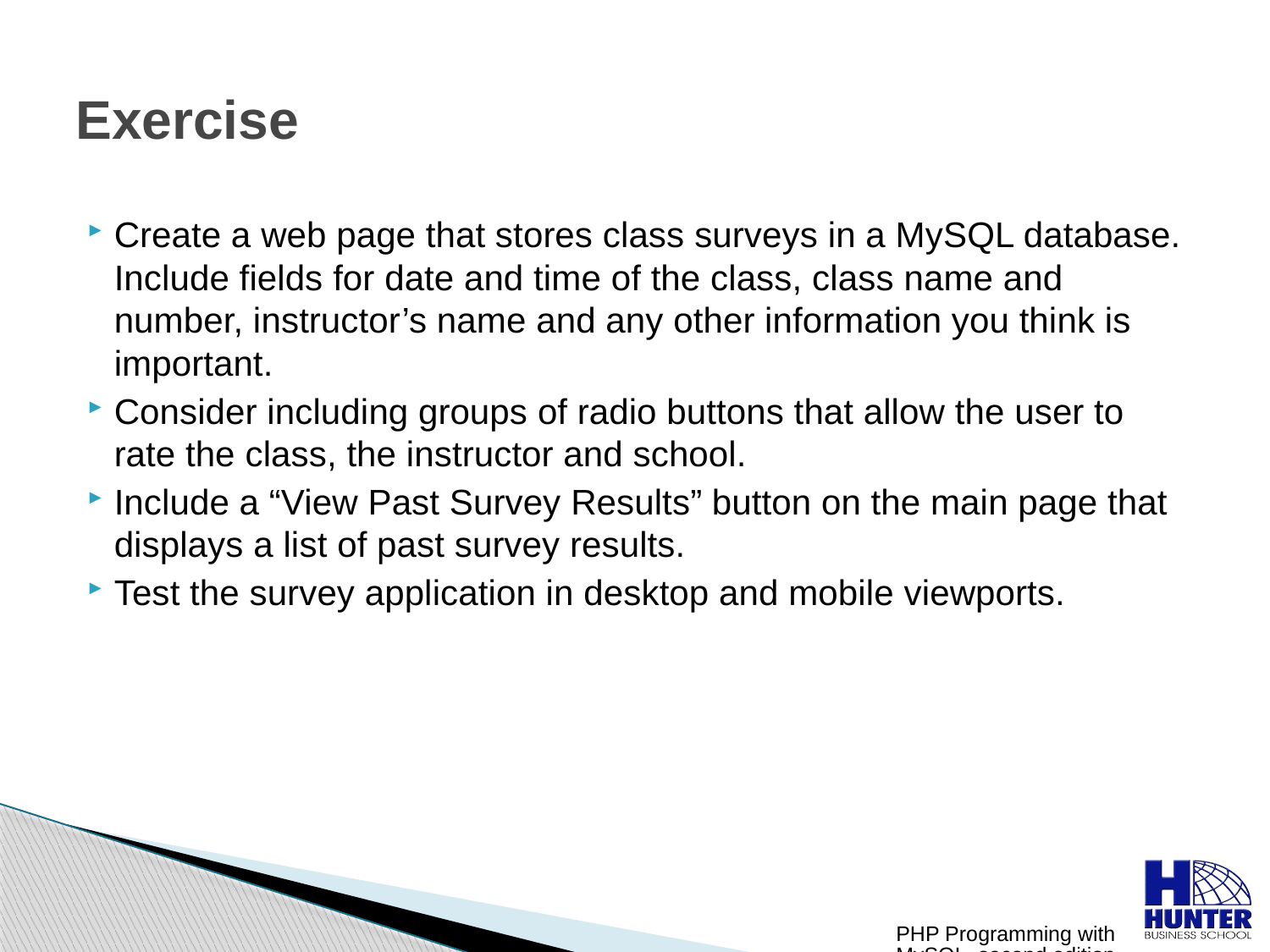

# Exercise
Create a web page that stores class surveys in a MySQL database. Include fields for date and time of the class, class name and number, instructor’s name and any other information you think is important.
Consider including groups of radio buttons that allow the user to rate the class, the instructor and school.
Include a “View Past Survey Results” button on the main page that displays a list of past survey results.
Test the survey application in desktop and mobile viewports.
PHP Programming with MySQL, second edition